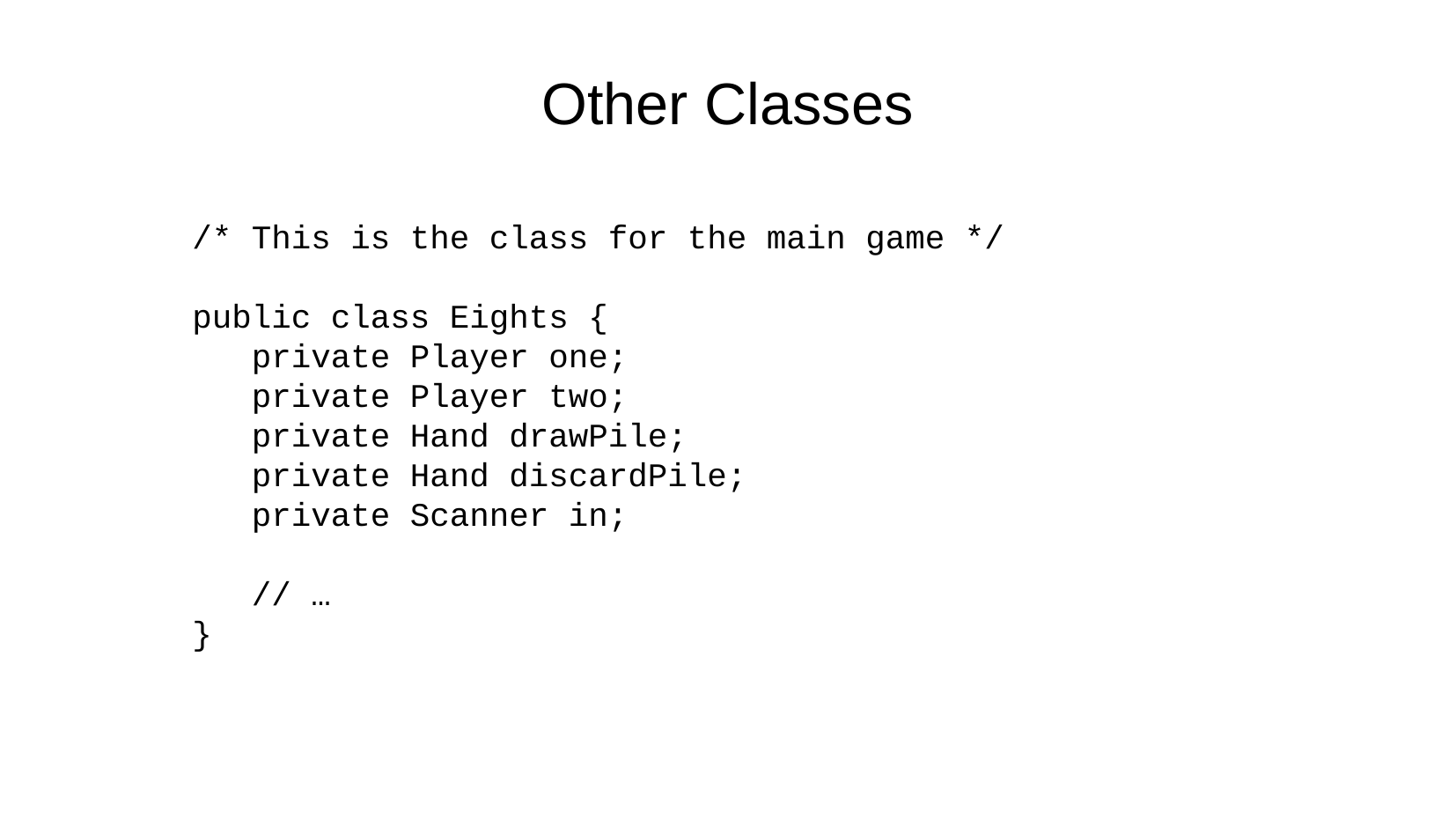

Other Classes
/* This is the class for the main game */

public class Eights {
   private Player one;
   private Player two;
   private Hand drawPile;
   private Hand discardPile;
   private Scanner in;

   // …
}